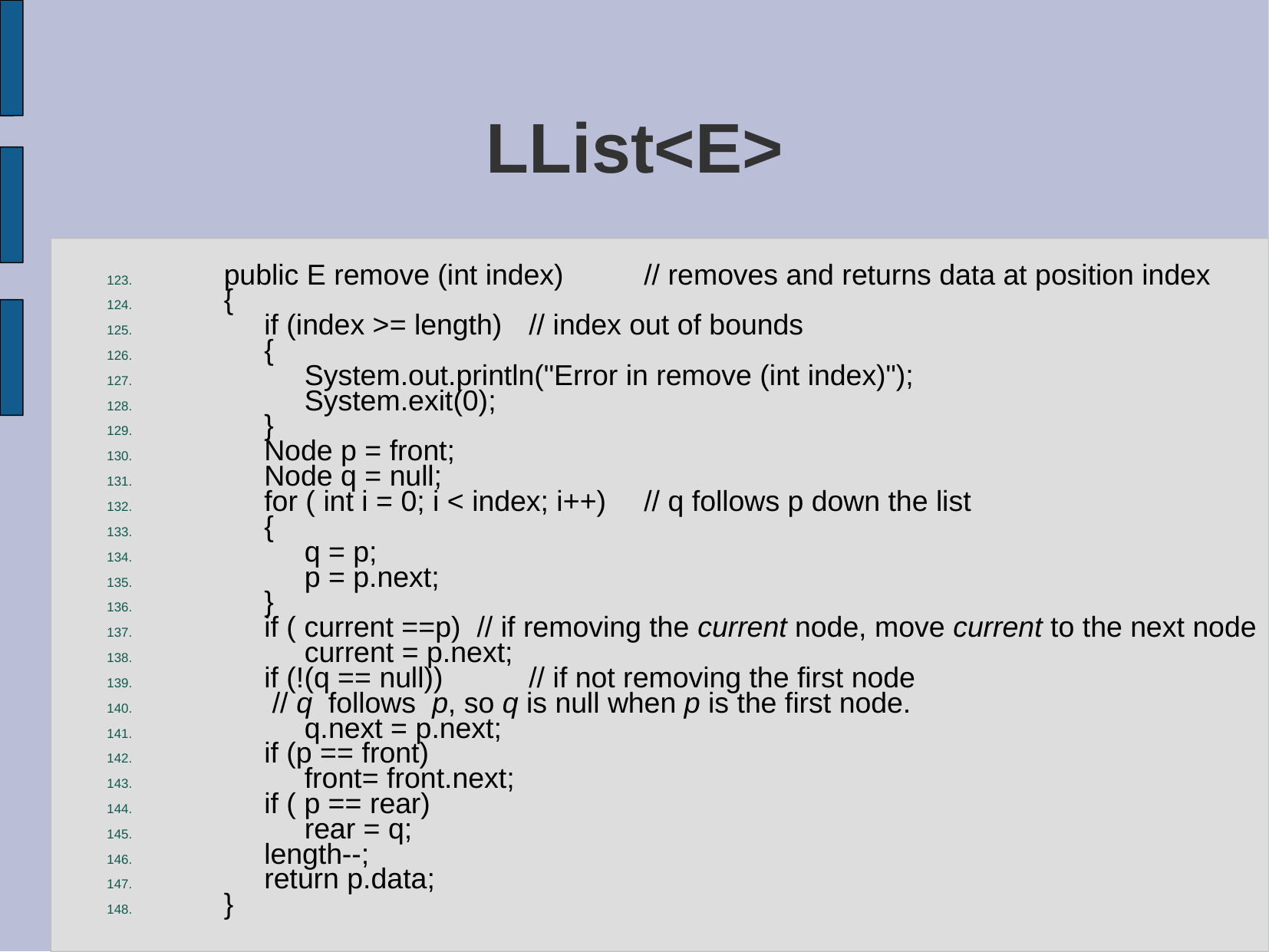

# LList<E>
     public E remove (int index) 	// removes and returns data at position index
     {
          if (index >= length) 	// index out of bounds
          {
               System.out.println("Error in remove (int index)");
               System.exit(0);
          }
          Node p = front;
          Node q = null;
          for ( int i = 0; i < index; i++)   	// q follows p down the list
          {
               q = p;
               p = p.next;
          }
          if ( current ==p)  // if removing the current node, move current to the next node
               current = p.next;
          if (!(q == null))  	// if not removing the first node
           // q  follows  p, so q is null when p is the first node.
               q.next = p.next;
          if (p == front)
               front= front.next;
          if ( p == rear)
               rear = q;
          length--;
          return p.data;
     }